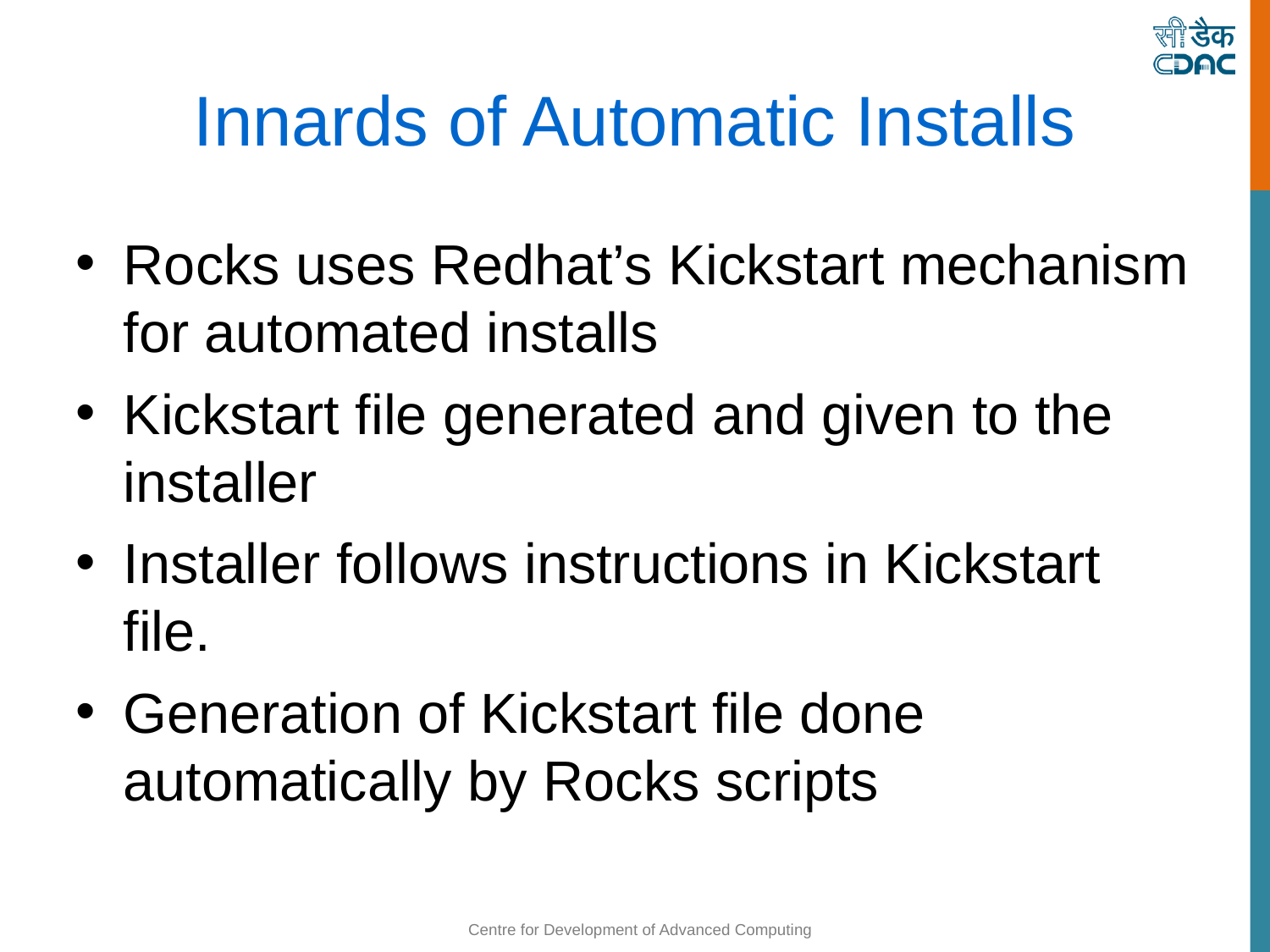

Innards of Automatic Installs
Rocks uses Redhat’s Kickstart mechanism for automated installs
Kickstart file generated and given to the installer
Installer follows instructions in Kickstart file.
Generation of Kickstart file done automatically by Rocks scripts